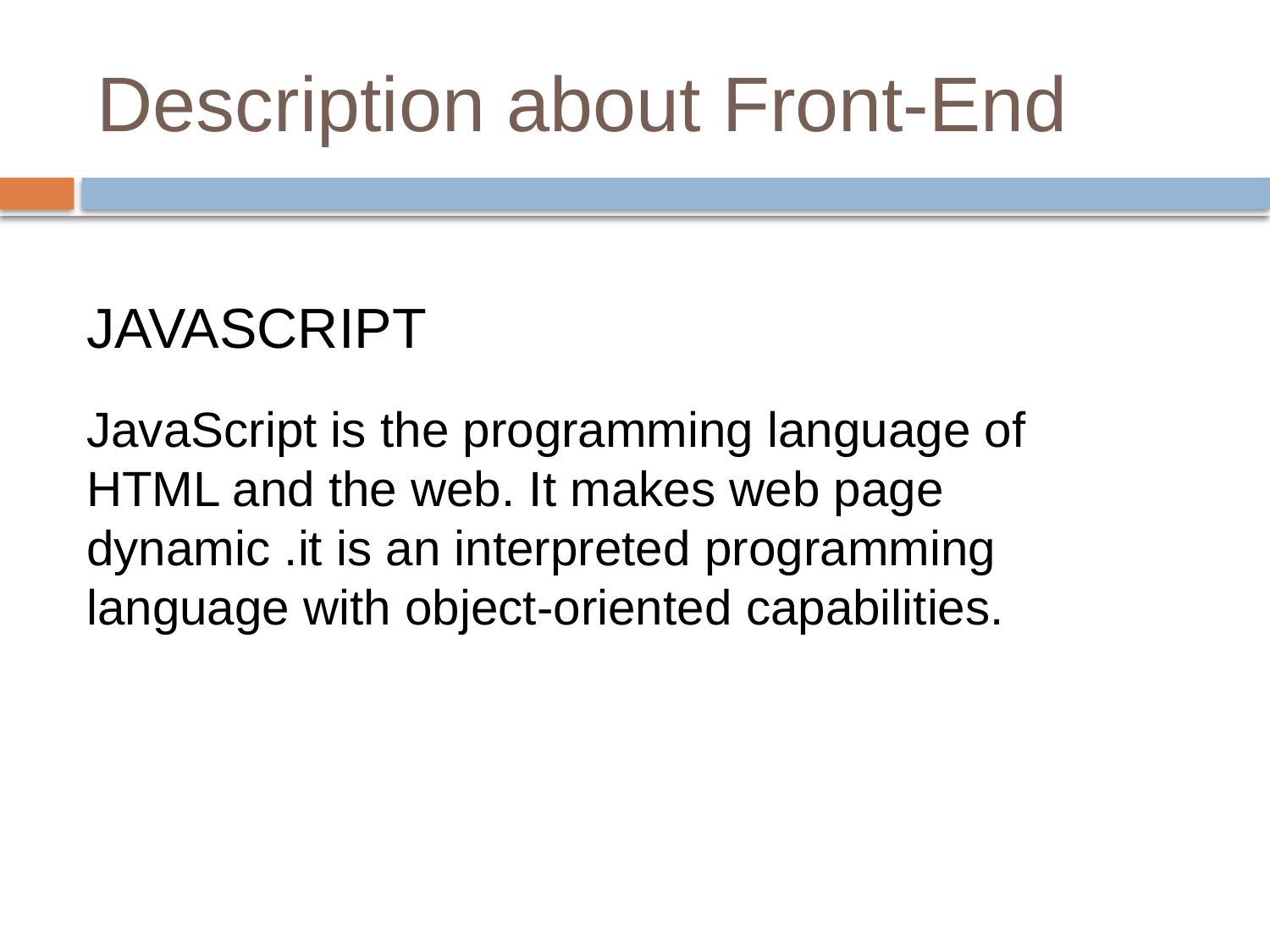

# Description about Front-End
JAVASCRIPT

JavaScript is the programming language of HTML and the web. It makes web page dynamic .it is an interpreted programming language with object-oriented capabilities.